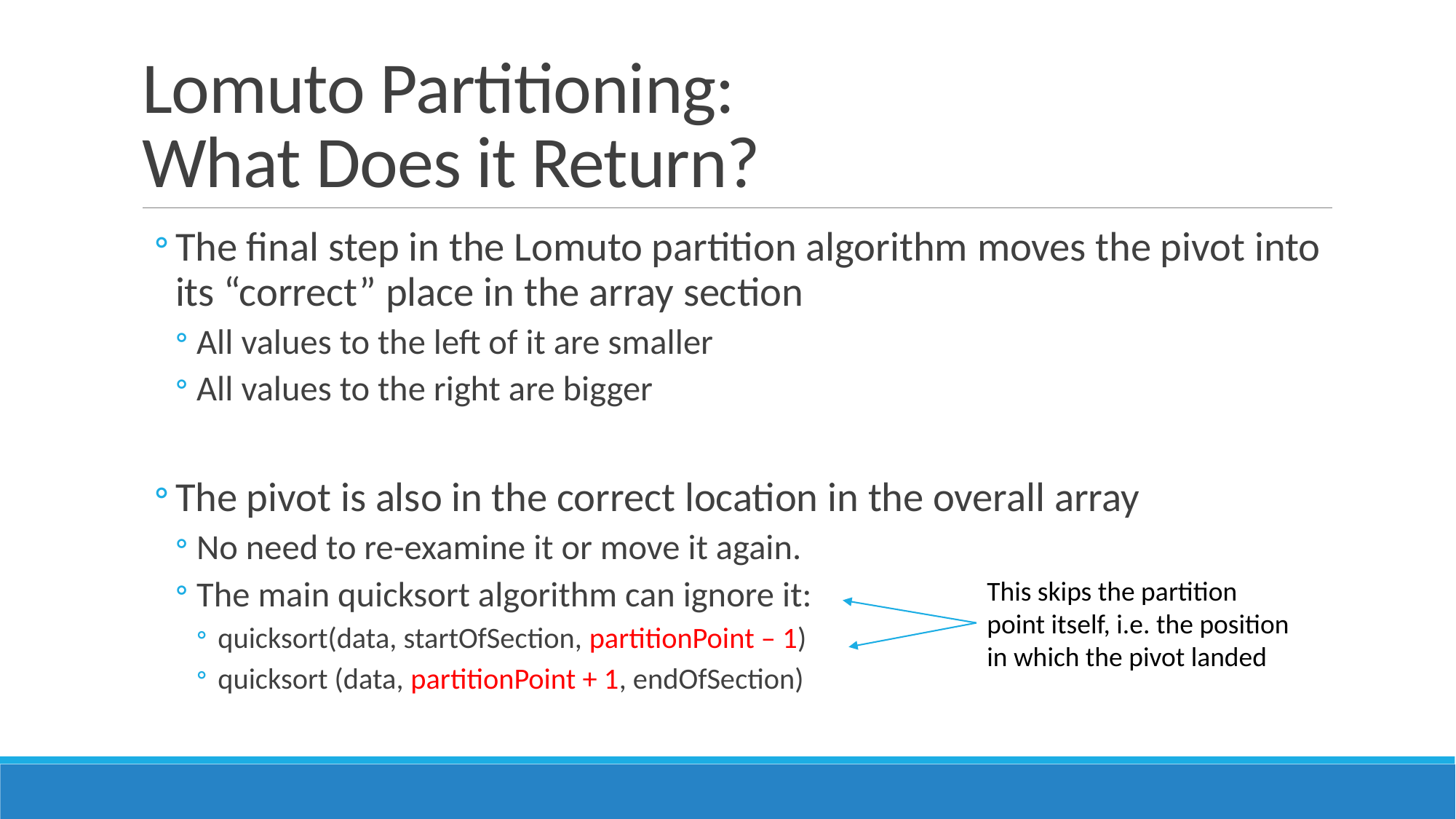

# Lomuto Partitioning: What Does it Return?
The final step in the Lomuto partition algorithm moves the pivot into its “correct” place in the array section
All values to the left of it are smaller
All values to the right are bigger

The pivot is also in the correct location in the overall array
No need to re-examine it or move it again.
The main quicksort algorithm can ignore it:
quicksort(data, startOfSection, partitionPoint – 1)
quicksort (data, partitionPoint + 1, endOfSection)

This skips the partition point itself, i.e. the position in which the pivot landed